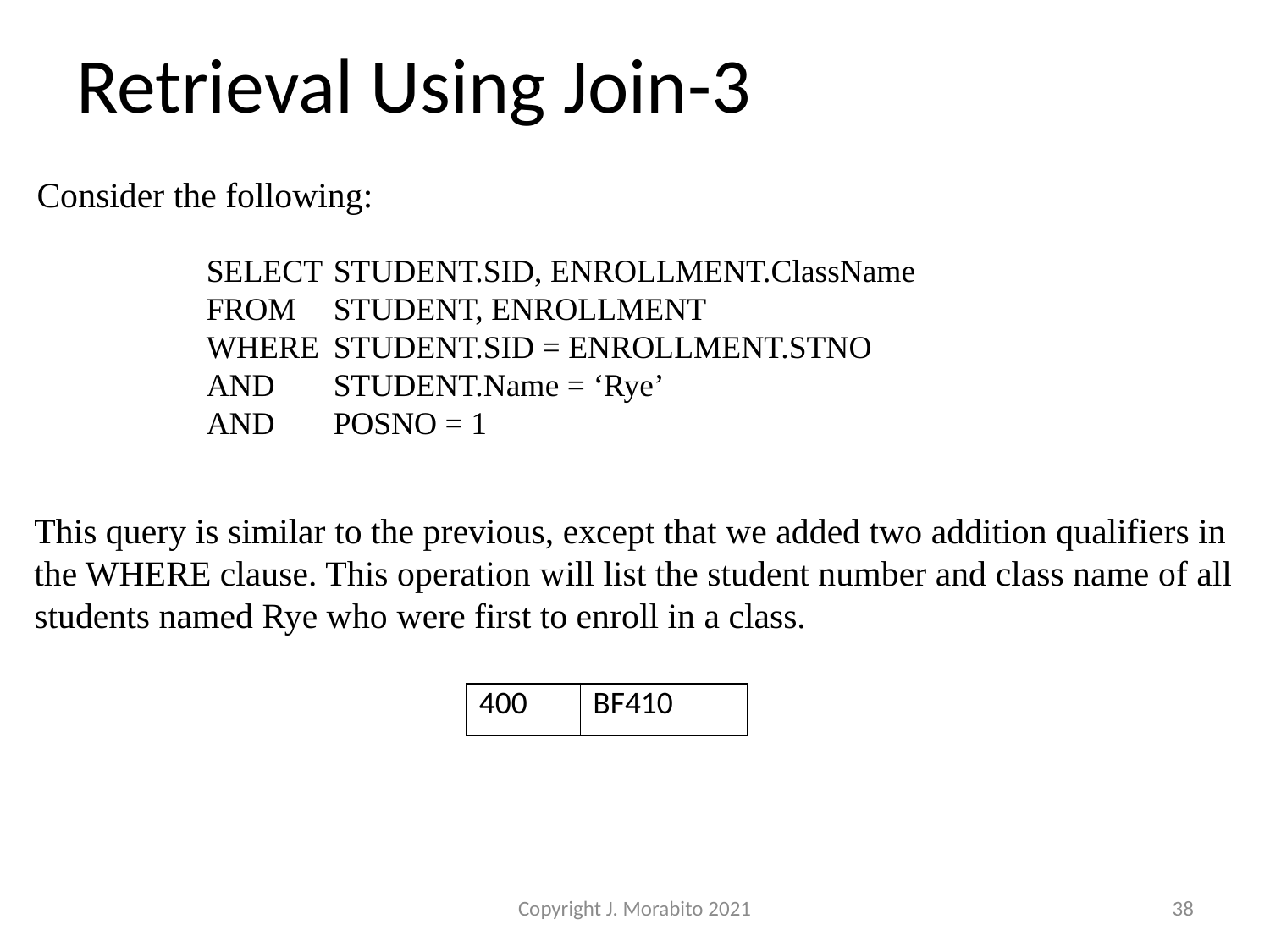

# Retrieval Using Join-3
Consider the following:
SELECT	STUDENT.SID, ENROLLMENT.ClassName
FROM	STUDENT, ENROLLMENT
WHERE	STUDENT.SID = ENROLLMENT.STNO
AND	STUDENT.Name = ‘Rye’
AND	POSNO = 1
This query is similar to the previous, except that we added two addition qualifiers in the WHERE clause. This operation will list the student number and class name of all students named Rye who were first to enroll in a class.
| 400 | BF410 |
| --- | --- |
Copyright J. Morabito 2021
38